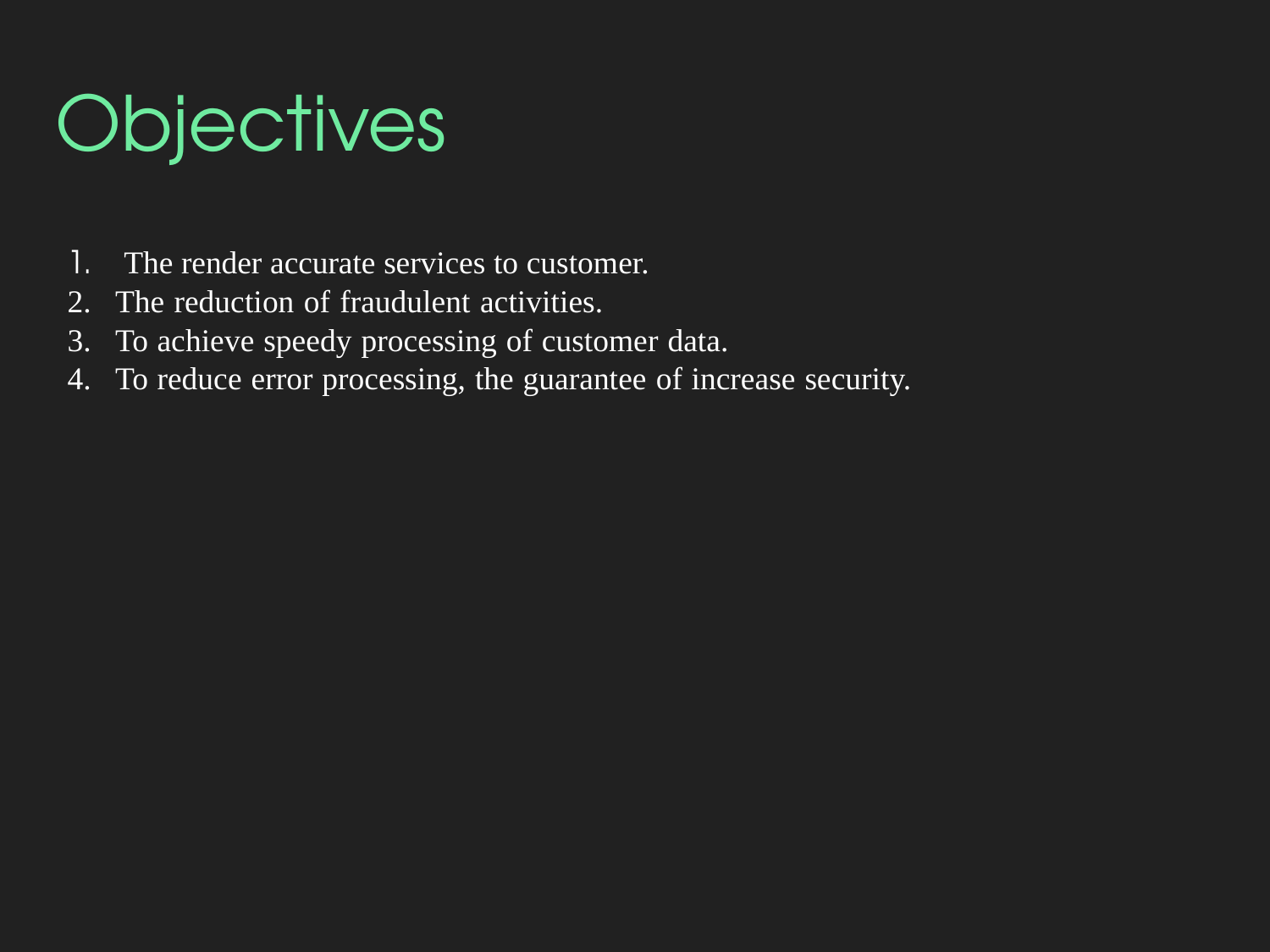

Objectives
 The render accurate services to customer.
The reduction of fraudulent activities.
To achieve speedy processing of customer data.
To reduce error processing, the guarantee of increase security.